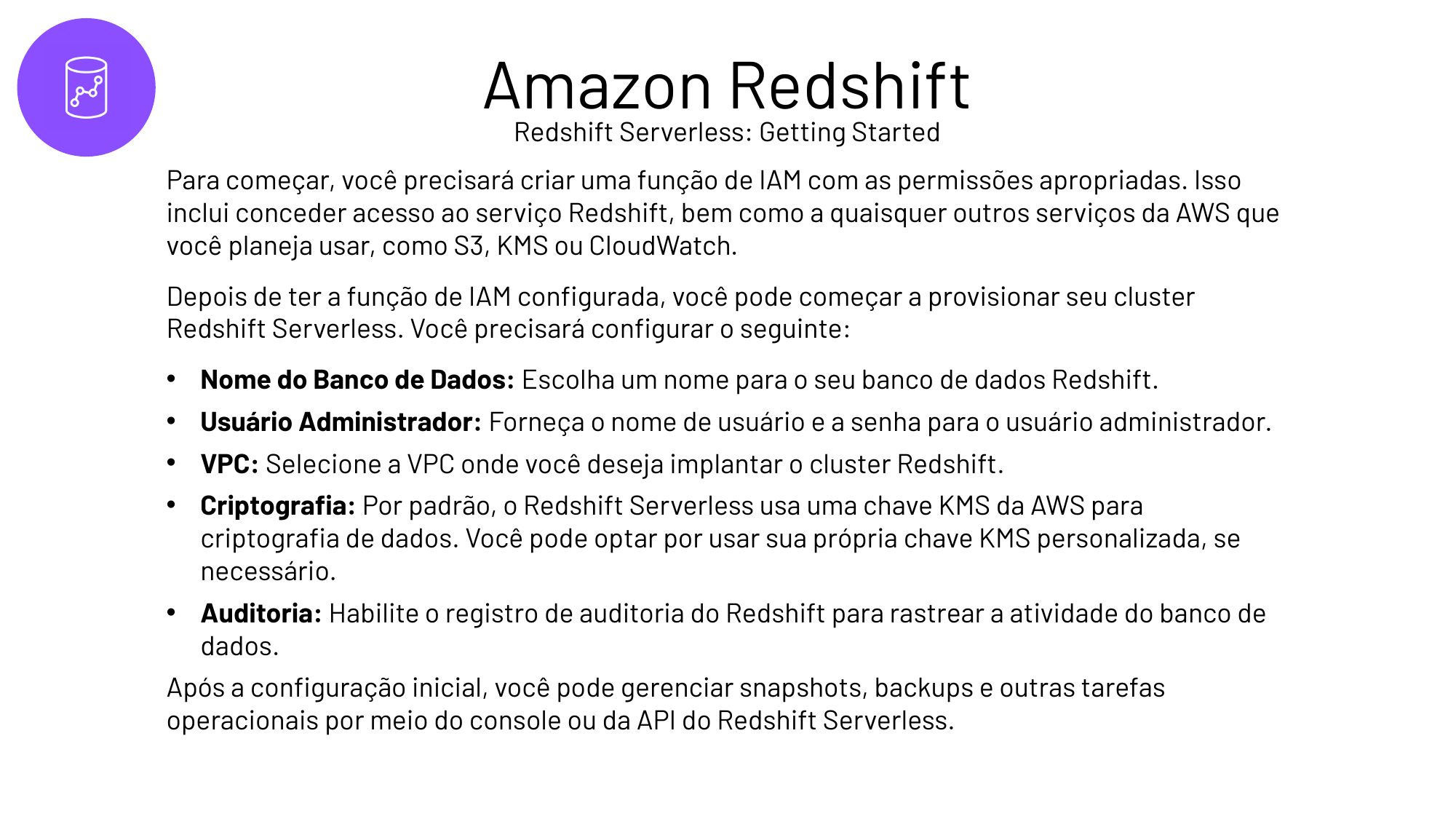

# Amazon Redshift

Redshift Serverless: Getting Started
Para começar, você precisará criar uma função de IAM com as permissões apropriadas. Isso inclui conceder acesso ao serviço Redshift, bem como a quaisquer outros serviços da AWS que você planeja usar, como S3, KMS ou CloudWatch.
Depois de ter a função de IAM configurada, você pode começar a provisionar seu cluster Redshift Serverless. Você precisará configurar o seguinte:
Nome do Banco de Dados: Escolha um nome para o seu banco de dados Redshift.
Usuário Administrador: Forneça o nome de usuário e a senha para o usuário administrador.
VPC: Selecione a VPC onde você deseja implantar o cluster Redshift.
Criptografia: Por padrão, o Redshift Serverless usa uma chave KMS da AWS para criptografia de dados. Você pode optar por usar sua própria chave KMS personalizada, se necessário.
Auditoria: Habilite o registro de auditoria do Redshift para rastrear a atividade do banco de dados.
Após a configuração inicial, você pode gerenciar snapshots, backups e outras tarefas operacionais por meio do console ou da API do Redshift Serverless.